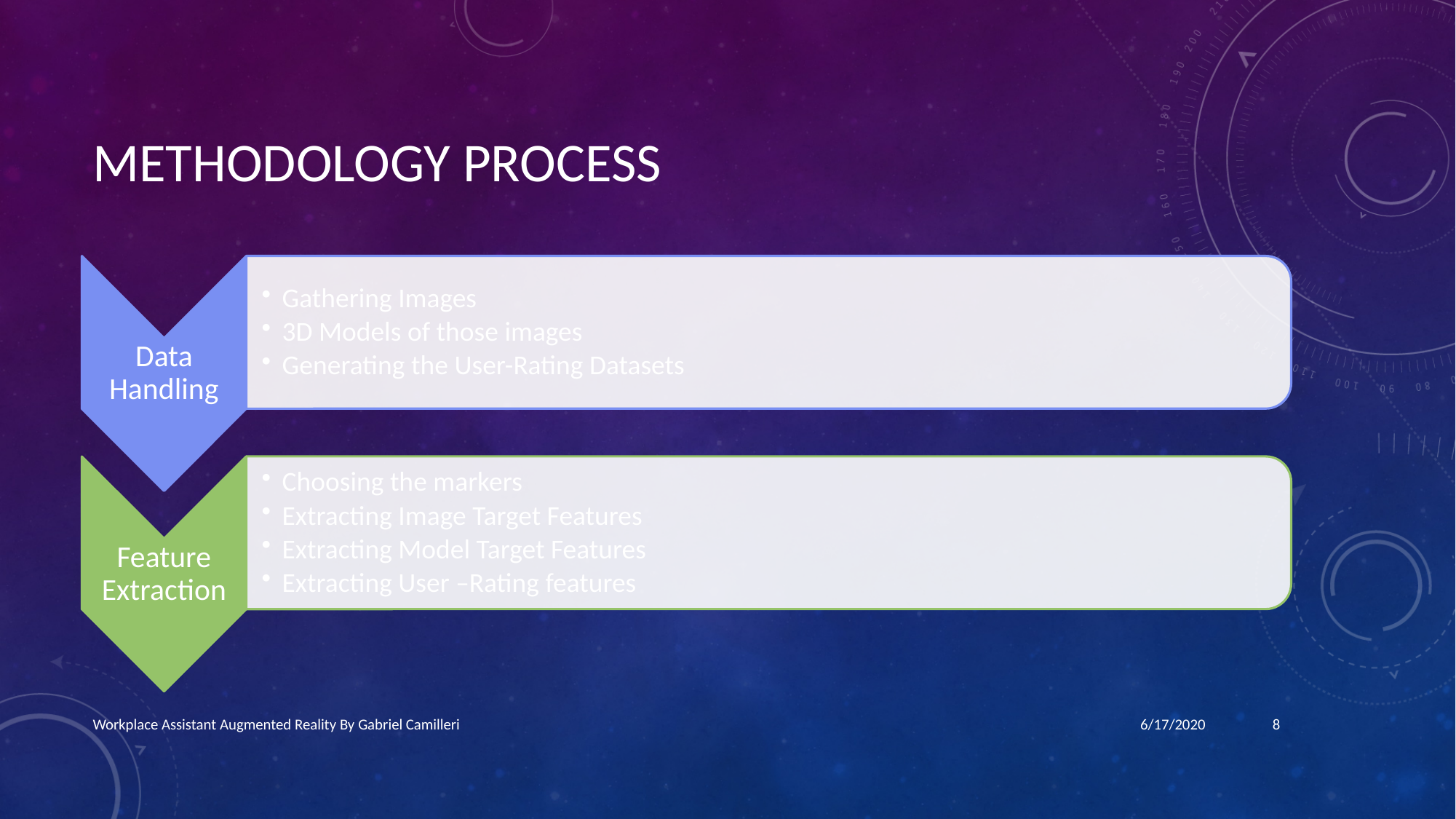

# Methodology Process
Data Handling
Gathering Images
3D Models of those images
Generating the User-Rating Datasets
Feature Extraction
Choosing the markers
Extracting Image Target Features
Extracting Model Target Features
Extracting User –Rating features
Workplace Assistant Augmented Reality By Gabriel Camilleri
6/17/2020
8